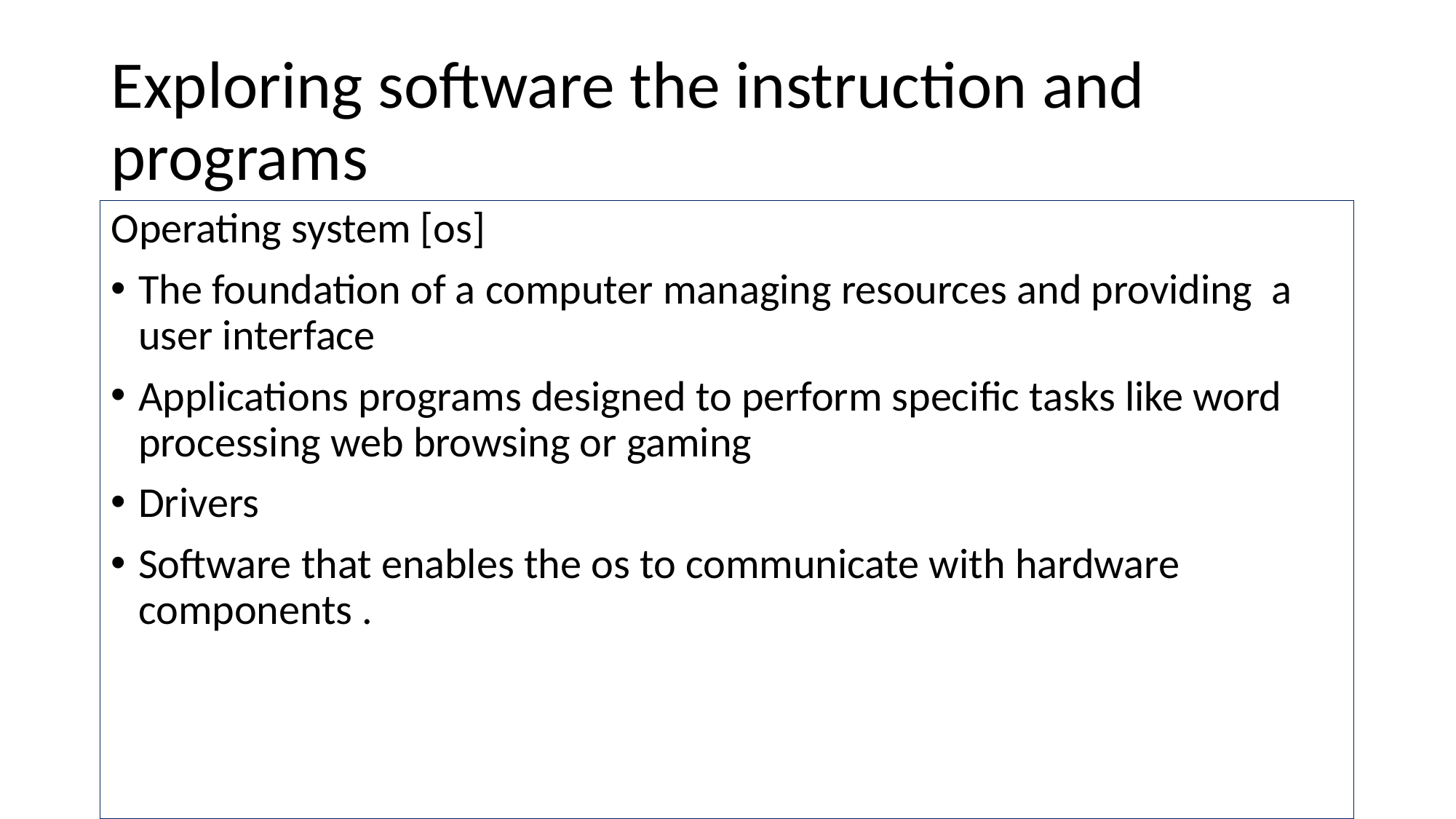

# Exploring software the instruction and programs

Operating system [os]
The foundation of a computer managing resources and providing  a user interface
Applications programs designed to perform specific tasks like word processing web browsing or gaming
Drivers
Software that enables the os to communicate with hardware components .